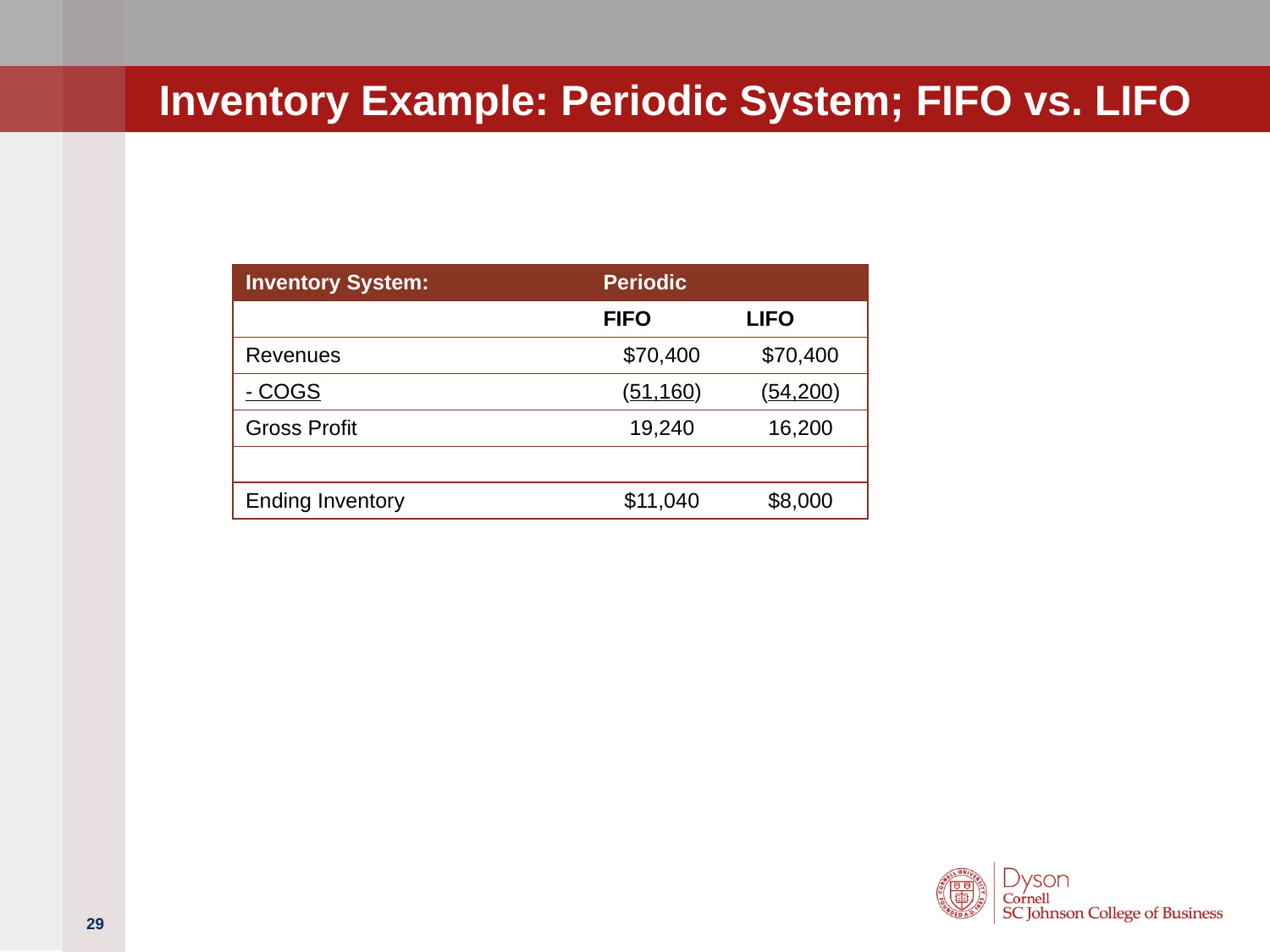

# Inventory Example: Periodic System; FIFO vs. LIFO
| Inventory System: | Periodic |  |
| --- | --- | --- |
|  | FIFO | LIFO |
| Revenues | $70,400 | $70,400 |
| - COGS | (51,160) | (54,200) |
| Gross Profit | 19,240 | 16,200 |
|  |  |  |
| Ending Inventory | $11,040 | $8,000 |
29